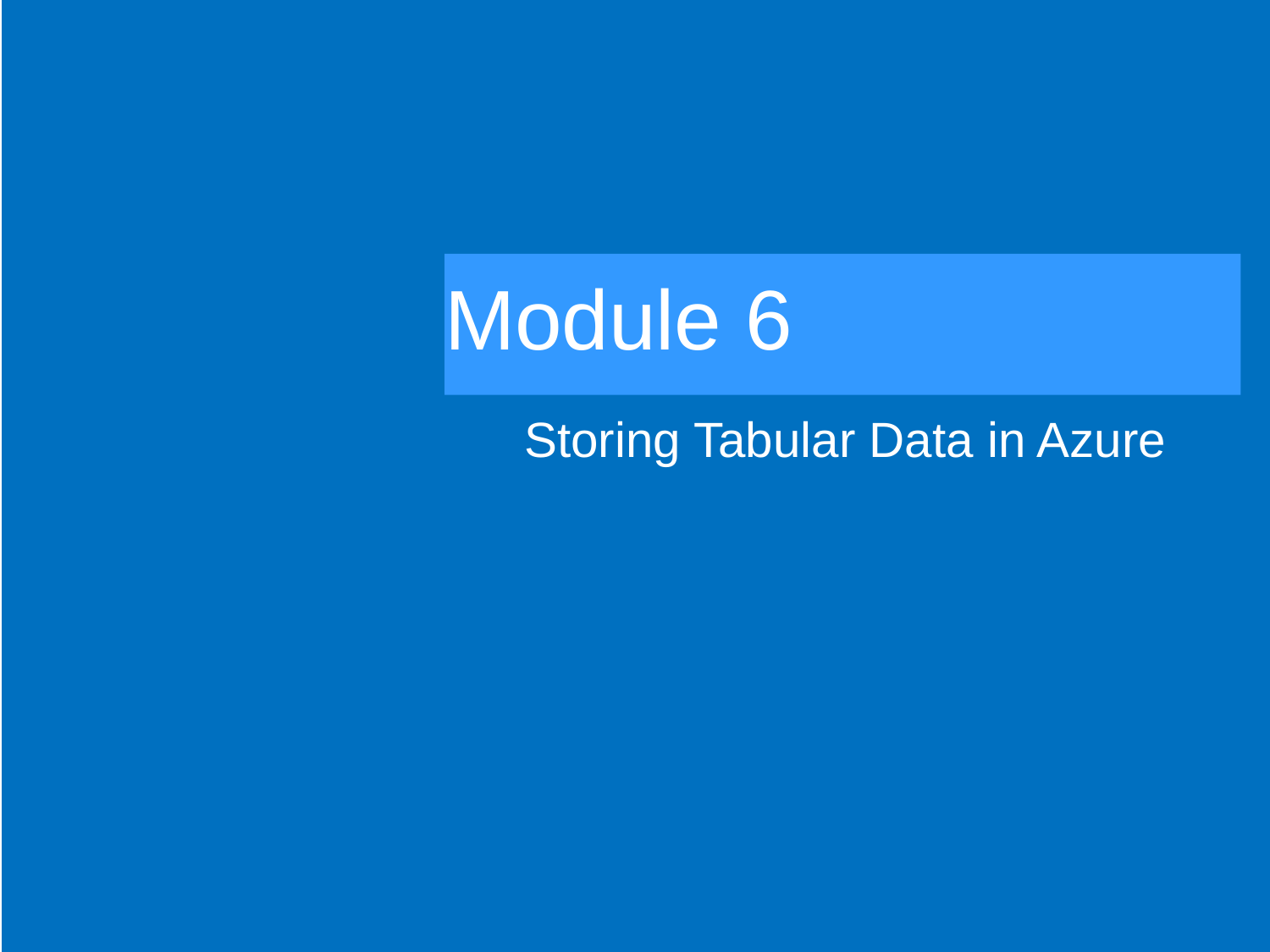

# Module 6
Storing Tabular Data in Azure